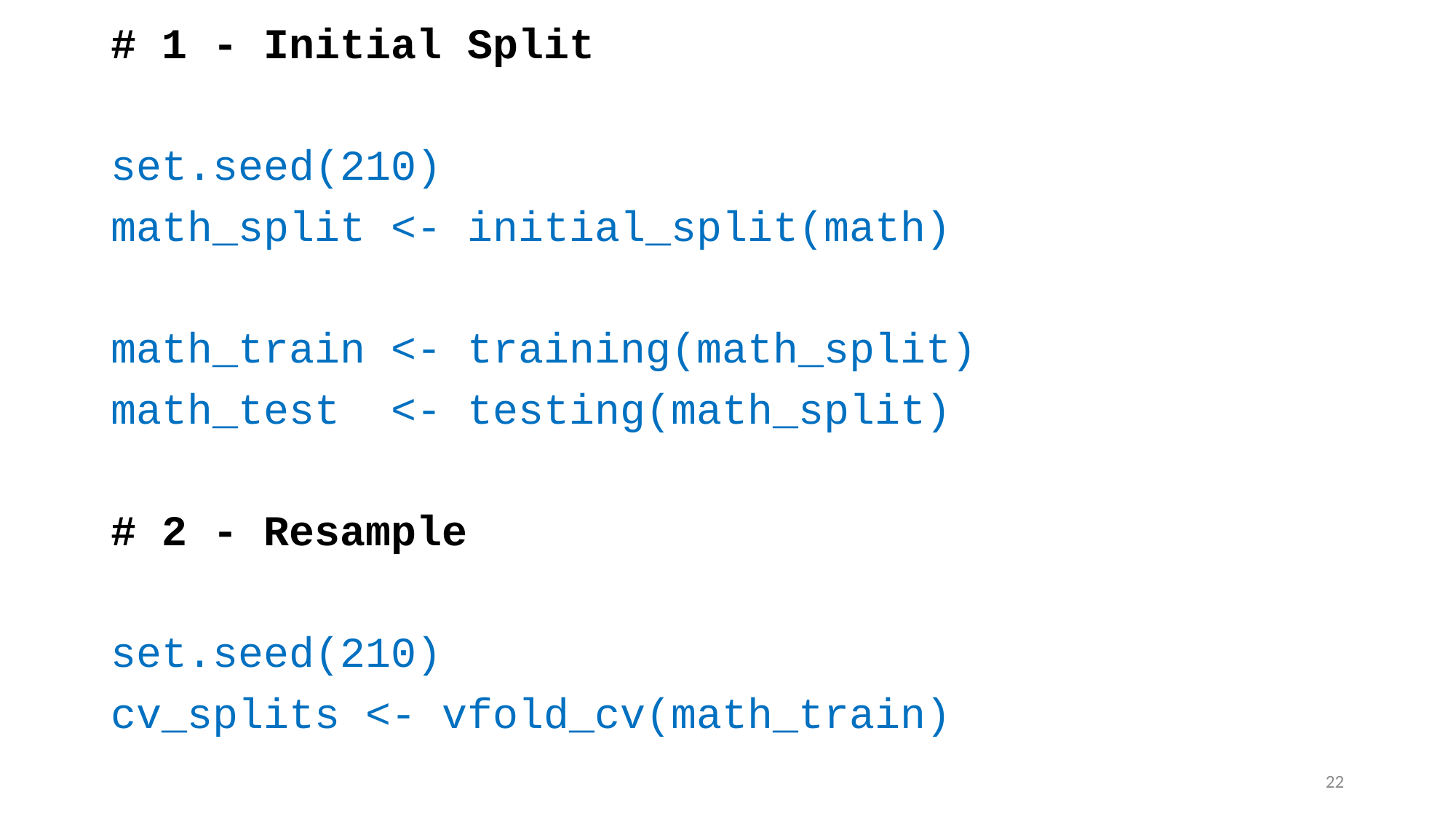

# 1 - Initial Split

set.seed(210)
math_split <- initial_split(math)

math_train <- training(math_split)
math_test  <- testing(math_split)

# 2 - Resample

set.seed(210)
cv_splits <- vfold_cv(math_train)
22